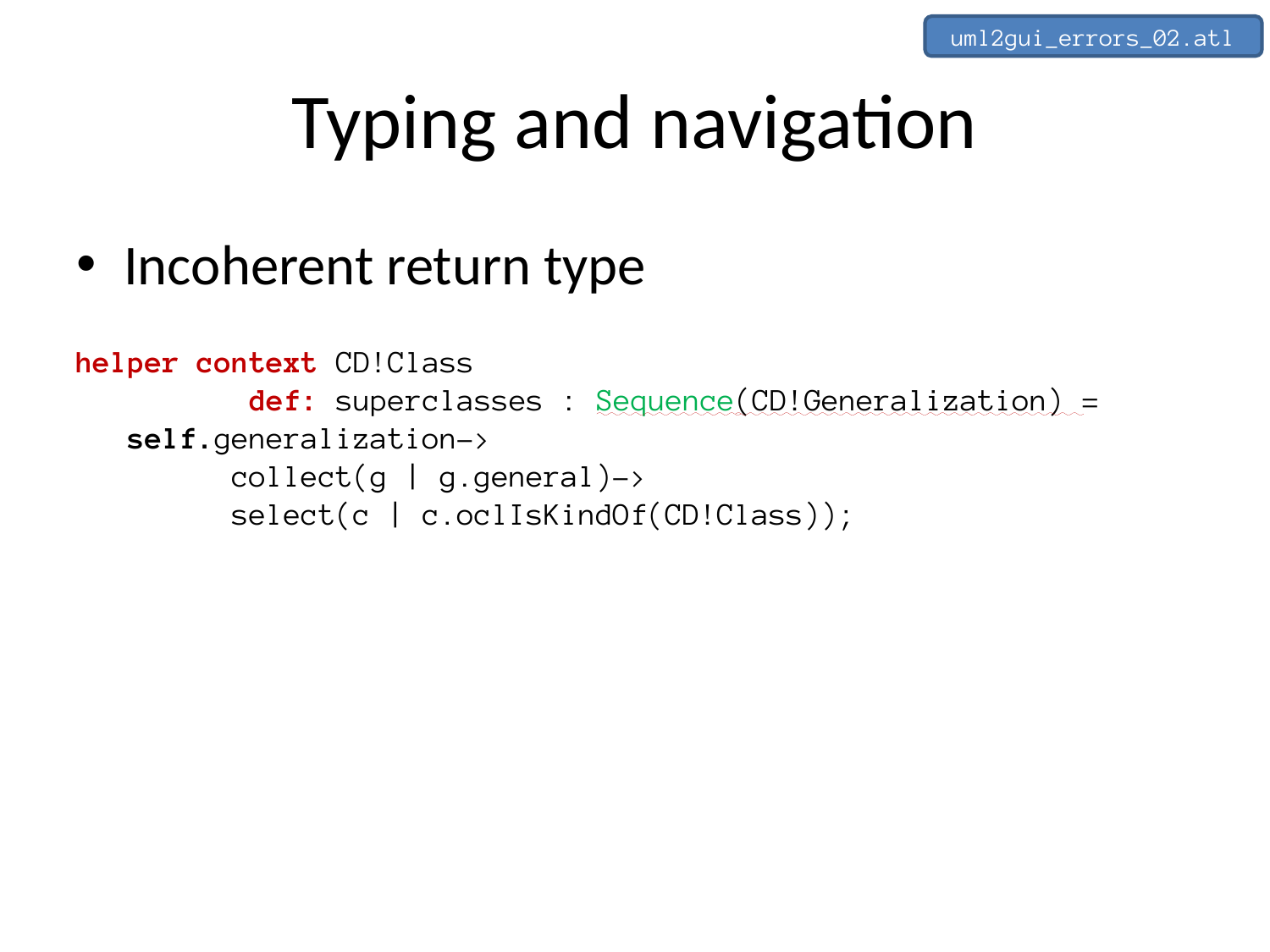

uml2gui_errors_02.atl
# Typing and navigation
Incoherent return type

helper context CD!Class
          def: superclasses : Sequence(CD!Generalization) =
   self.generalization->
         collect(g | g.general)->
         select(c | c.oclIsKindOf(CD!Class));